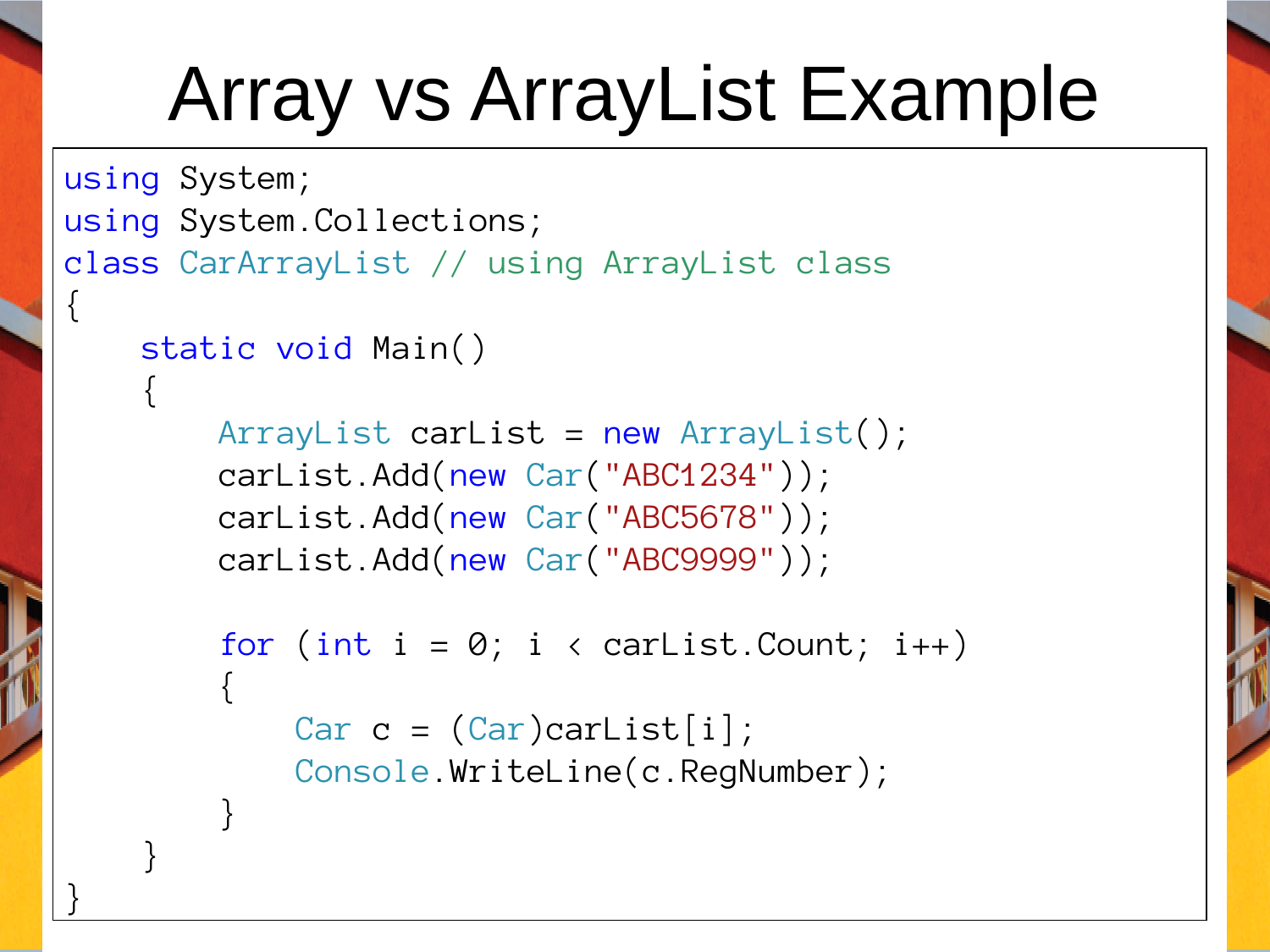

# Array vs ArrayList Example
using System;
using System.Collections;
class CarArrayList // using ArrayList class
{
    static void Main()
    {
        ArrayList carList = new ArrayList();
        carList.Add(new Car("ABC1234"));
        carList.Add(new Car("ABC5678"));
        carList.Add(new Car("ABC9999"));

        for (int i = 0; i < carList.Count; i++)
        {
            Car c = (Car)carList[i];
            Console.WriteLine(c.RegNumber);
        }
    }
}
C# Programming: From Problem Analysis to Program Design

31